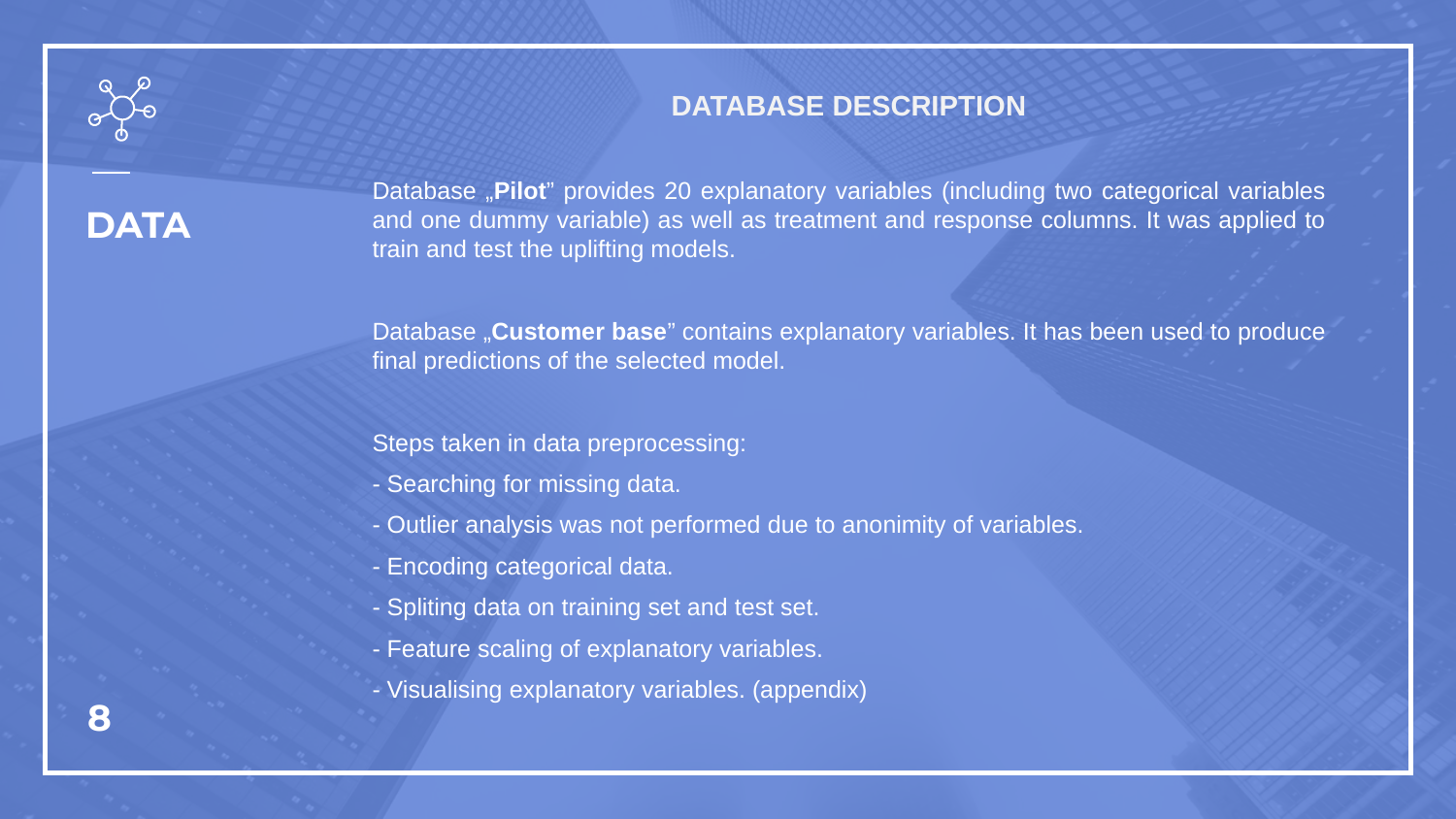

DATABASE DESCRIPTION
Database „Pilot” provides 20 explanatory variables (including two categorical variables and one dummy variable) as well as treatment and response columns. It was applied to train and test the uplifting models.

Database „Customer base” contains explanatory variables. It has been used to produce final predictions of the selected model.

Steps taken in data preprocessing:
- Searching for missing data.
- Outlier analysis was not performed due to anonimity of variables.
- Encoding categorical data.
- Spliting data on training set and test set.
- Feature scaling of explanatory variables.
- Visualising explanatory variables. (appendix)

DATA
8